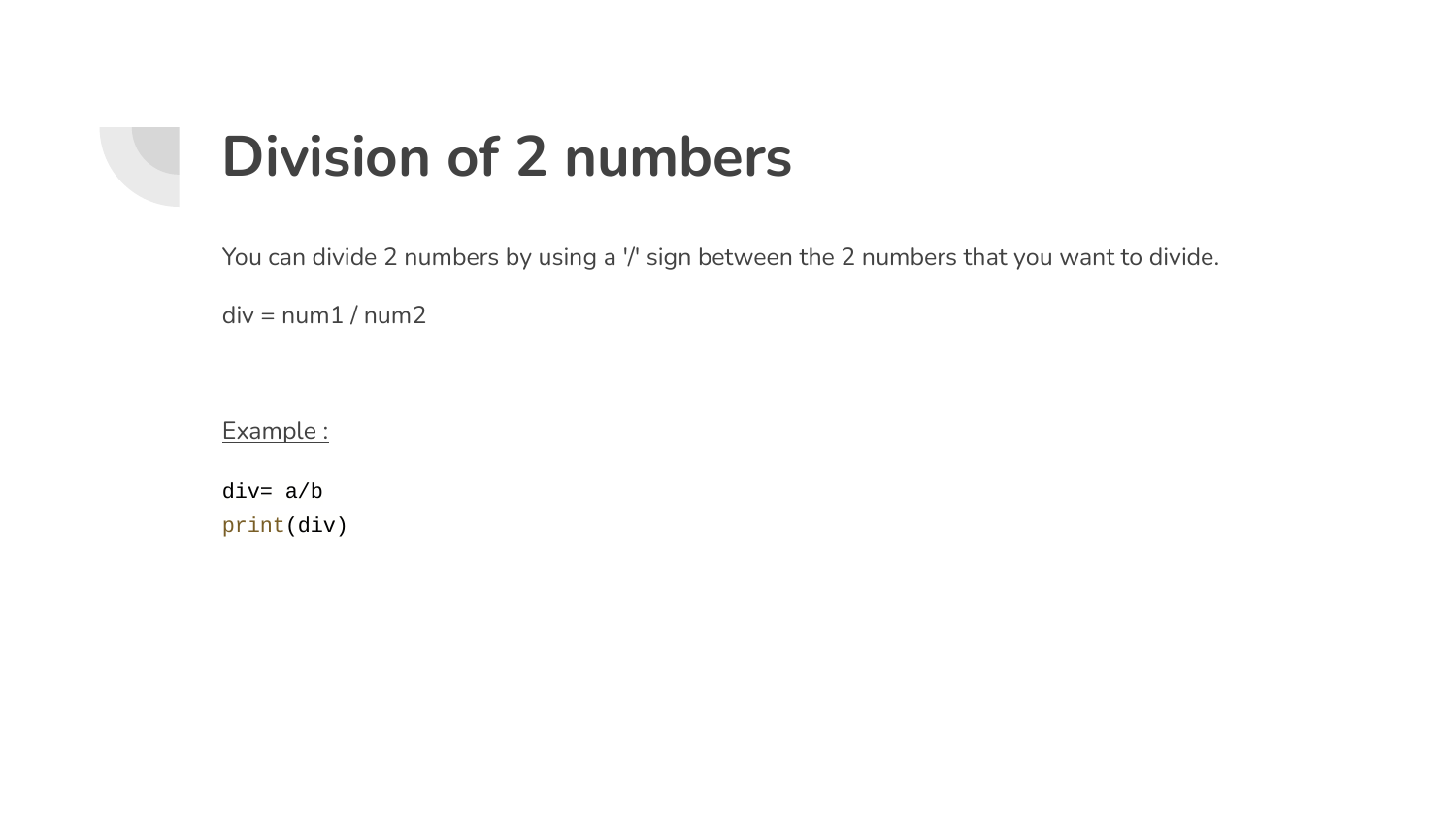

# Division of 2 numbers
You can divide 2 numbers by using a '/' sign between the 2 numbers that you want to divide.
div = num1 / num2

Example :
div= a/b
print(div)